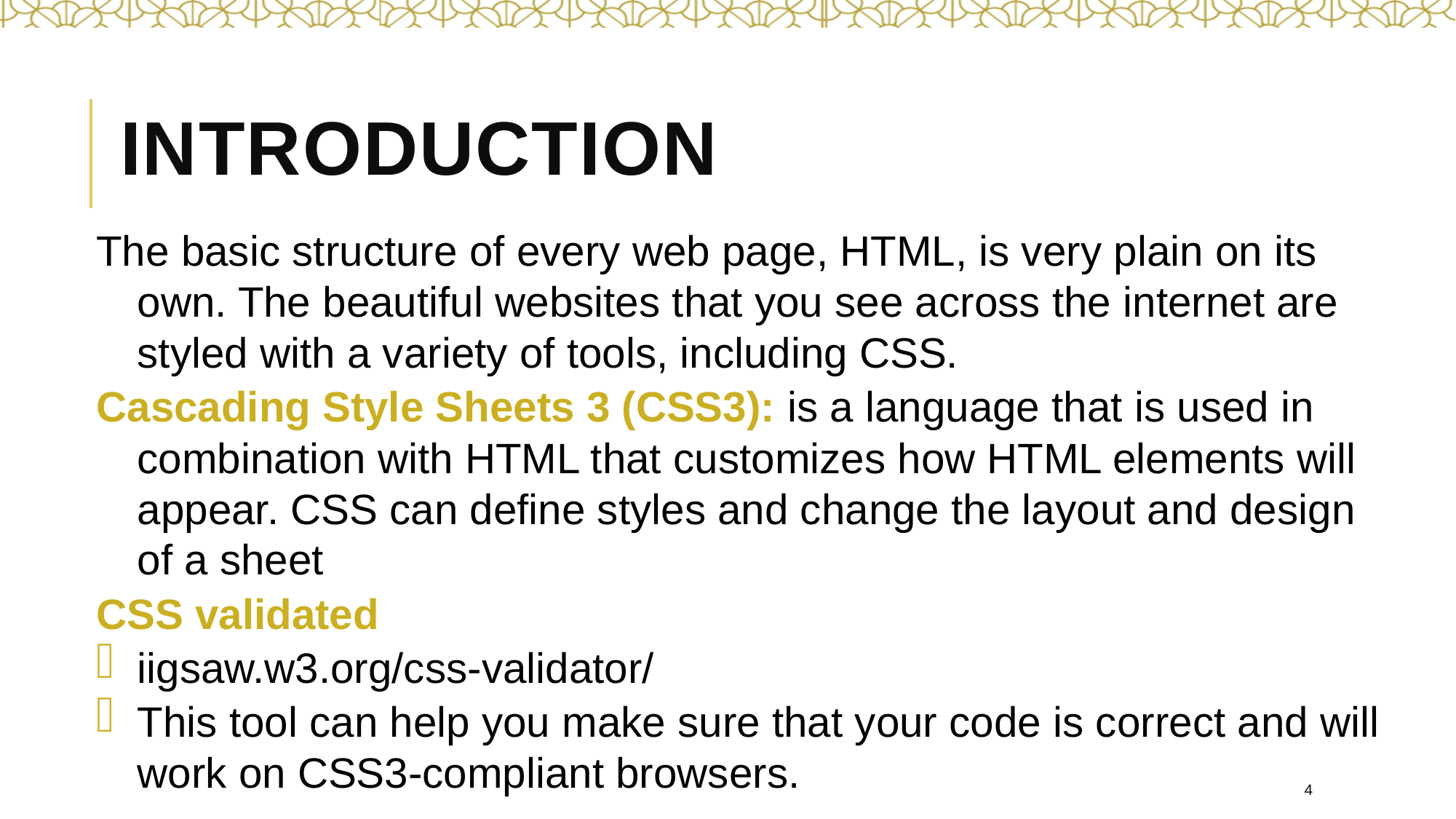

# Introduction
The basic structure of every web page, HTML, is very plain on its own. The beautiful websites that you see across the internet are styled with a variety of tools, including CSS.
Cascading Style Sheets 3 (CSS3): is a language that is used in combination with HTML that customizes how HTML elements will appear. CSS can define styles and change the layout and design of a sheet
CSS validated
iigsaw.w3.org/css-validator/
This tool can help you make sure that your code is correct and will work on CSS3-compliant browsers.
4